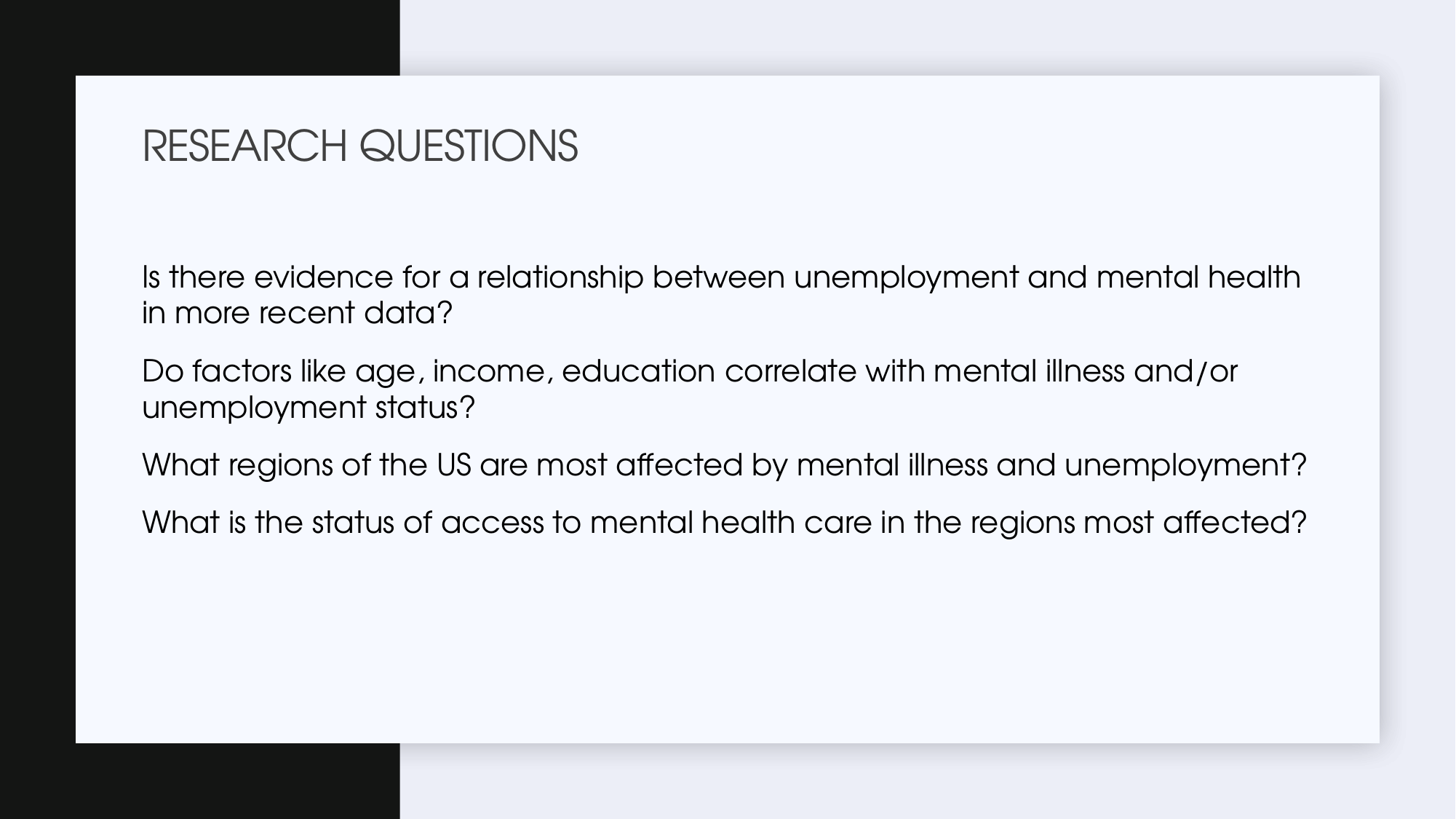

# Research Questions
Is there evidence for a relationship between unemployment and mental health in more recent data?
Do factors like age, income, education correlate with mental illness and/or unemployment status?
What regions of the US are most affected by mental illness and unemployment?
What is the status of access to mental health care in the regions most affected?